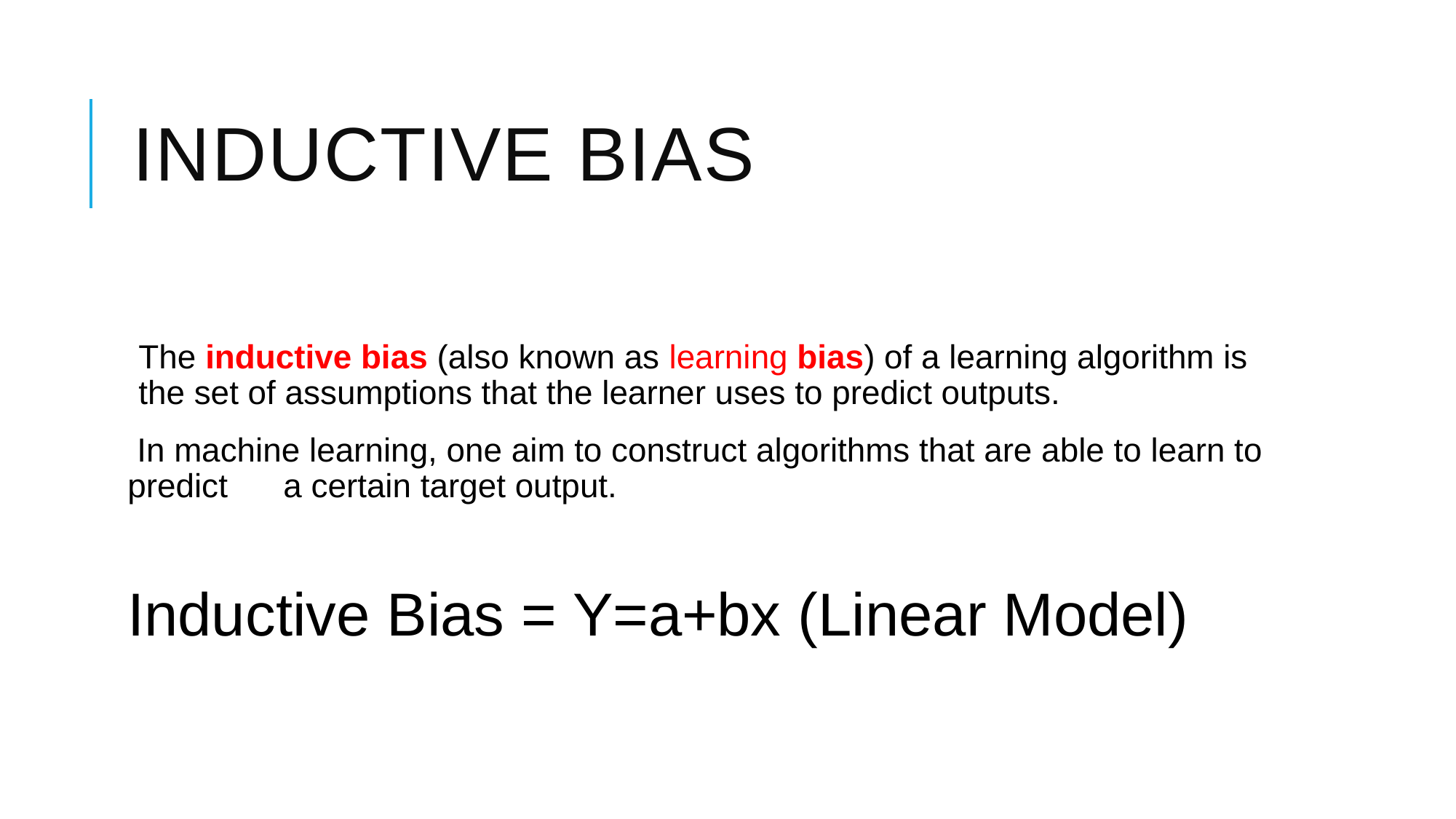

# Inductive bias

The inductive bias (also known as learning bias) of a learning algorithm is the set of assumptions that the learner uses to predict outputs.
 In machine learning, one aim to construct algorithms that are able to learn to predict      a certain target output.

Inductive Bias = Y=a+bx (Linear Model)